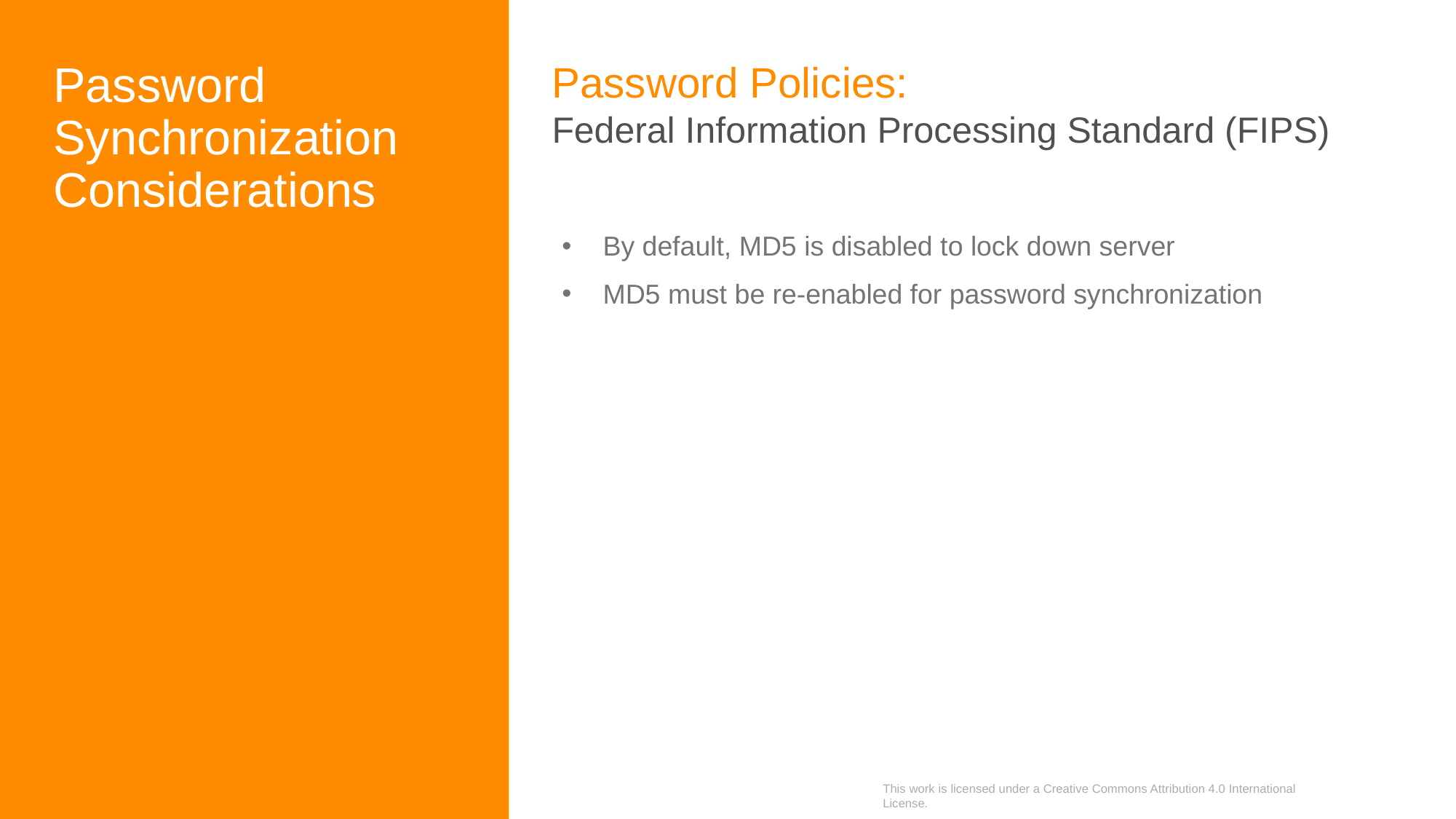

Password Policies:
Federal Information Processing Standard (FIPS)
# Password Synchronization Considerations
By default, MD5 is disabled to lock down server
MD5 must be re-enabled for password synchronization